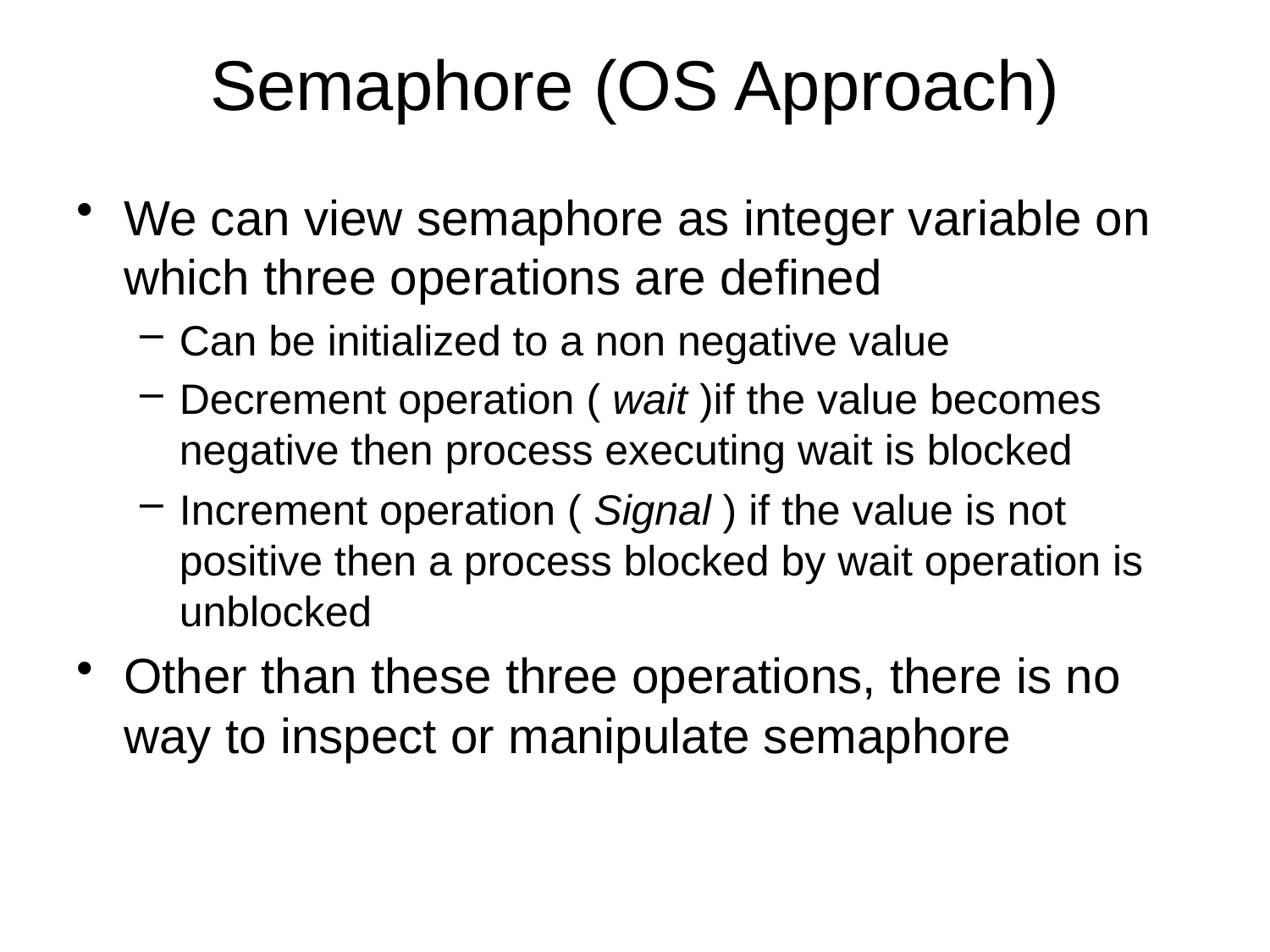

# Semaphore (OS Approach)
We can view semaphore as integer variable on which three operations are defined
Can be initialized to a non negative value
Decrement operation ( wait )if the value becomes negative then process executing wait is blocked
Increment operation ( Signal ) if the value is not positive then a process blocked by wait operation is unblocked
Other than these three operations, there is no way to inspect or manipulate semaphore